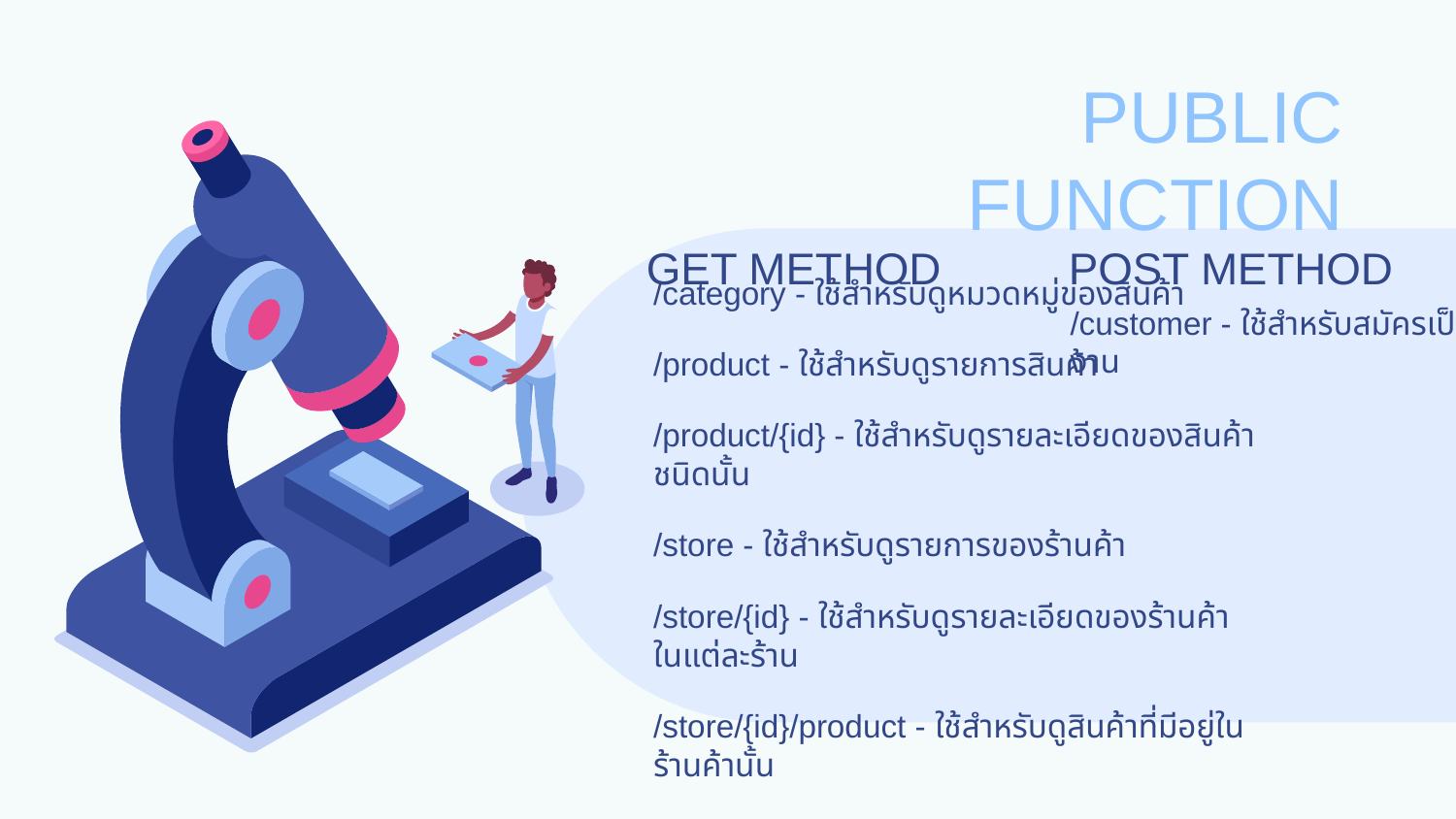

PUBLIC FUNCTION

POST METHOD
GET METHOD
/category - ใช้สำหรับดูหมวดหมู่ของสินค้า
/product - ใช้สำหรับดูรายการสินค้า
/product/{id} - ใช้สำหรับดูรายละเอียดของสินค้าชนิดนั้น
/store - ใช้สำหรับดูรายการของร้านค้า
/store/{id} - ใช้สำหรับดูรายละเอียดของร้านค้าในแต่ละร้าน
/store/{id}/product - ใช้สำหรับดูสินค้าที่มีอยู่ในร้านค้านั้น
/customer - ใช้สำหรับสมัครเป็นผู้ใช้งาน